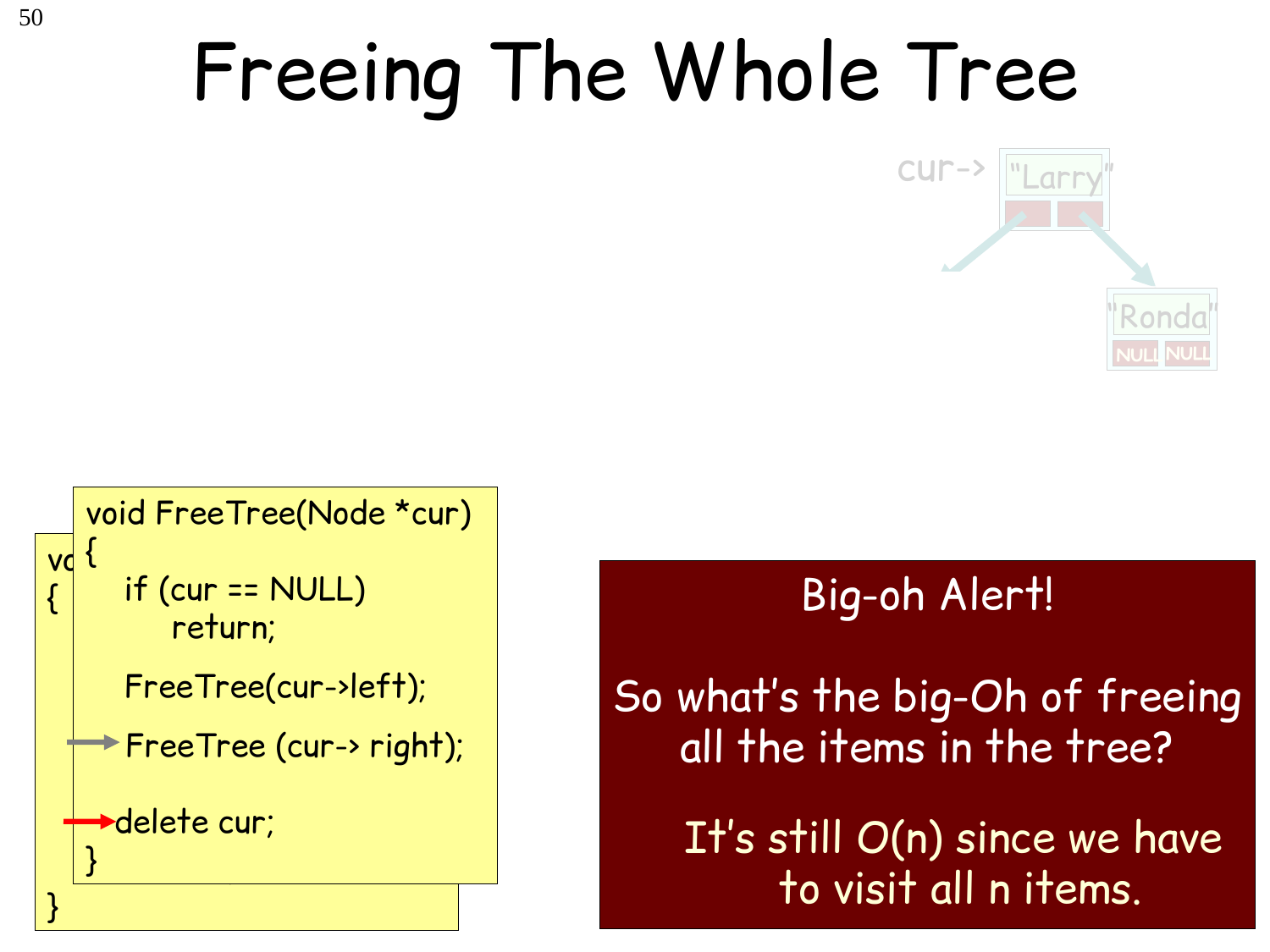

# Freeing The Whole Tree
50

cur->

   “Larry”

cur->

    “Ronda”
  “Fran”
NULL
NULL

void FreeTree(Node *cur)
{
    if (cur == NULL)
         return;

    FreeTree(cur->left);
     FreeTree (cur-> right);

   delete cur;
}
void FreeTree(Node *cur)
{
    if (cur == NULL)
         return;

    FreeTree(cur->left);
     FreeTree (cur-> right);

   delete cur;
}
Big-oh Alert!

So what’s the big-Oh of freeing
all the items in the tree?

And so on…

It’s still O(n) since we have
to visit all n items.